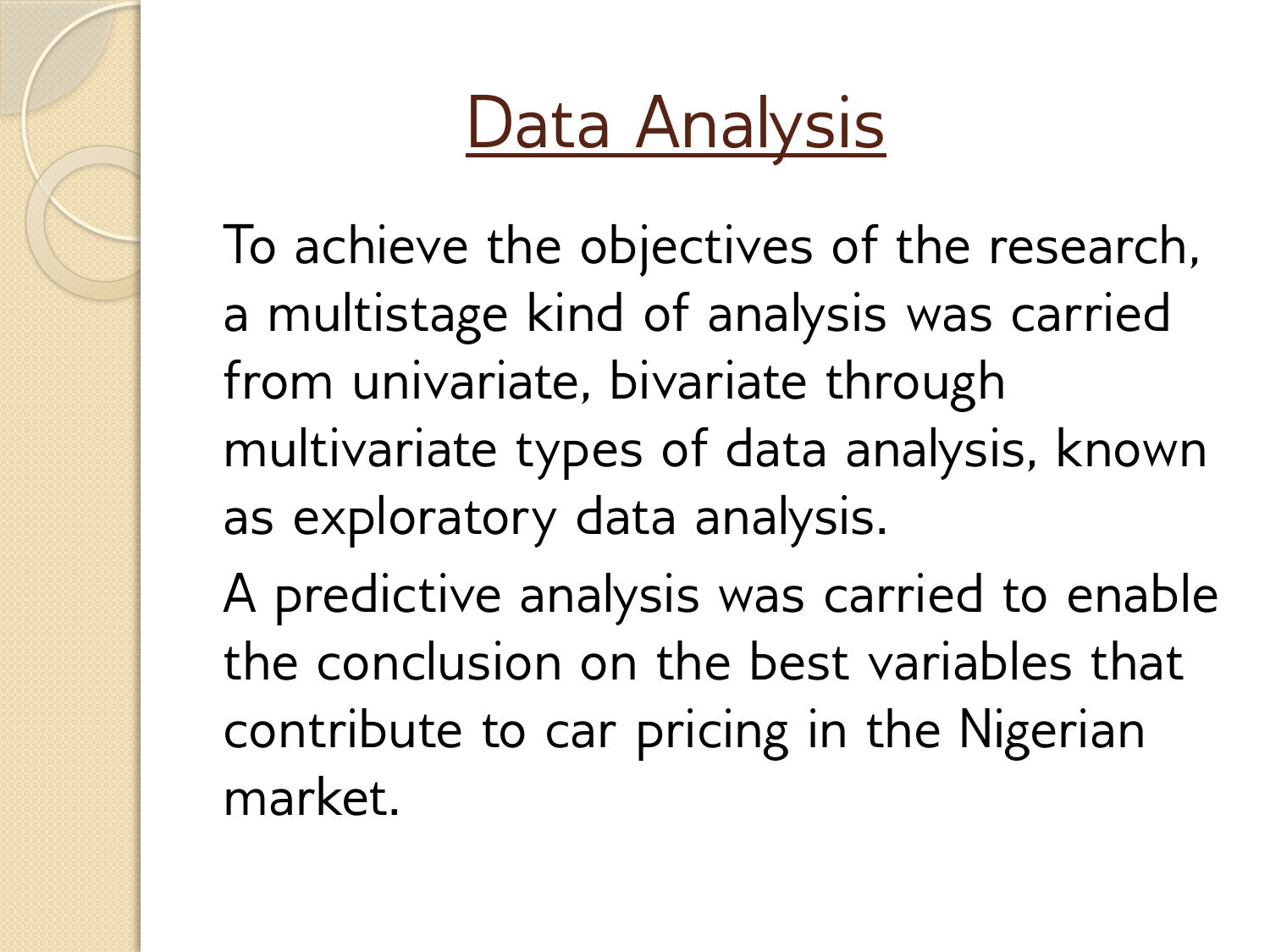

# Data Analysis
To achieve the objectives of the research, a multistage kind of analysis was carried from univariate, bivariate through multivariate types of data analysis, known as exploratory data analysis.
A predictive analysis was carried to enable the conclusion on the best variables that contribute to car pricing in the Nigerian market.